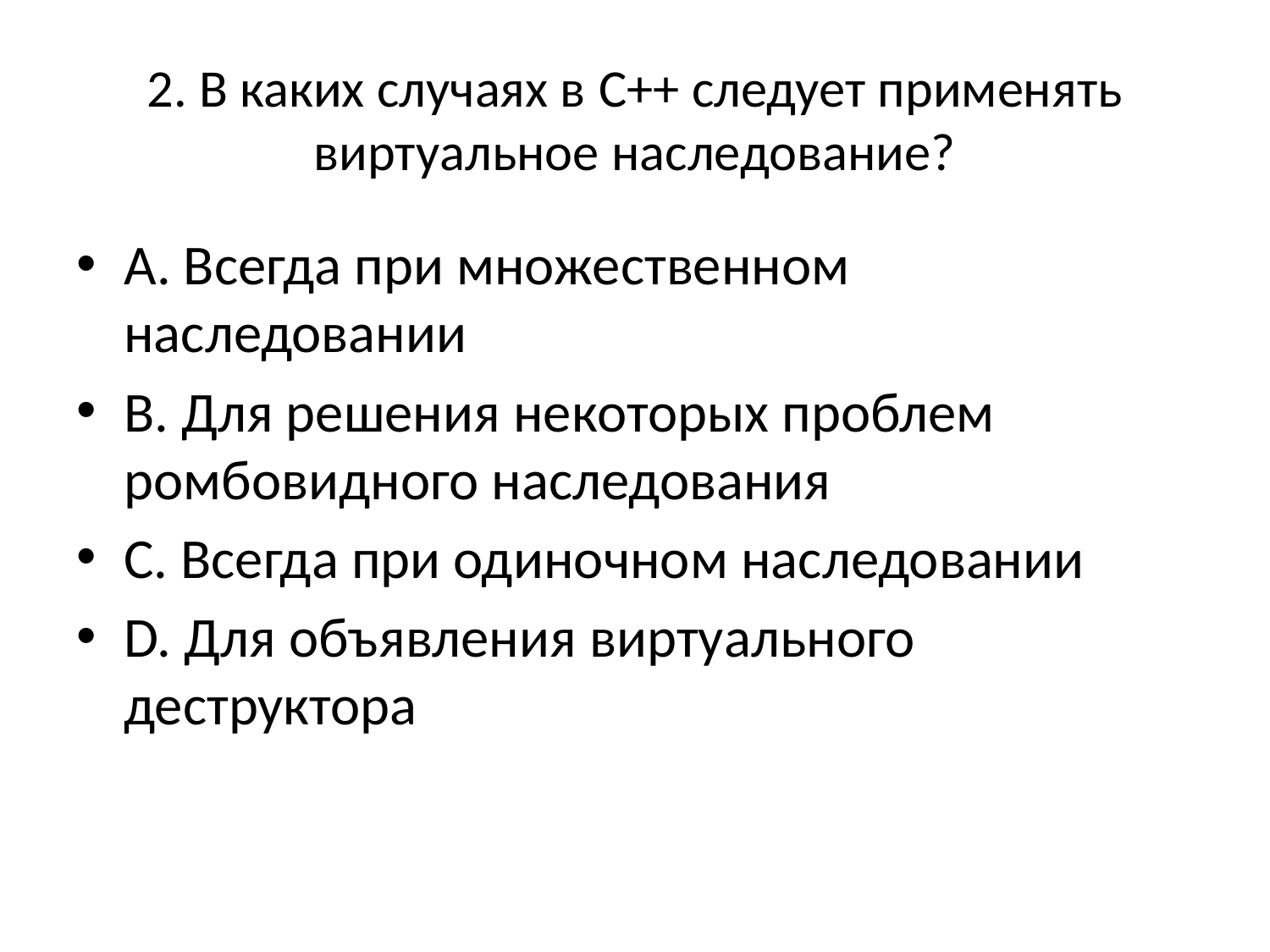

# 2. В каких случаях в C++ следует применять виртуальное наследование?
А. Всегда при множественном наследовании
B. Для решения некоторых проблем ромбовидного наследования
C. Всегда при одиночном наследовании
D. Для объявления виртуального деструктора